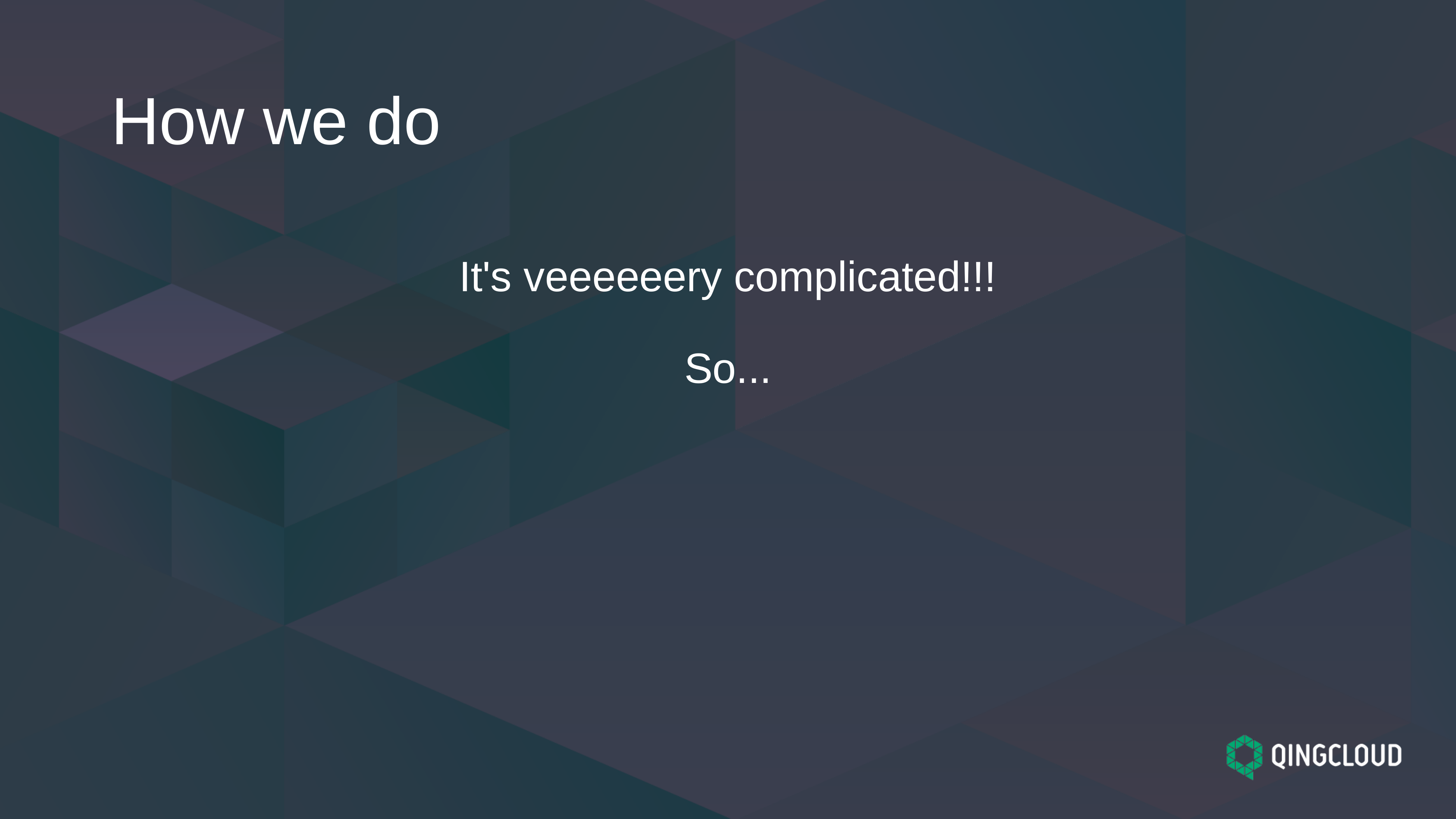

# How we do
It's veeeeeery complicated!!!
So...